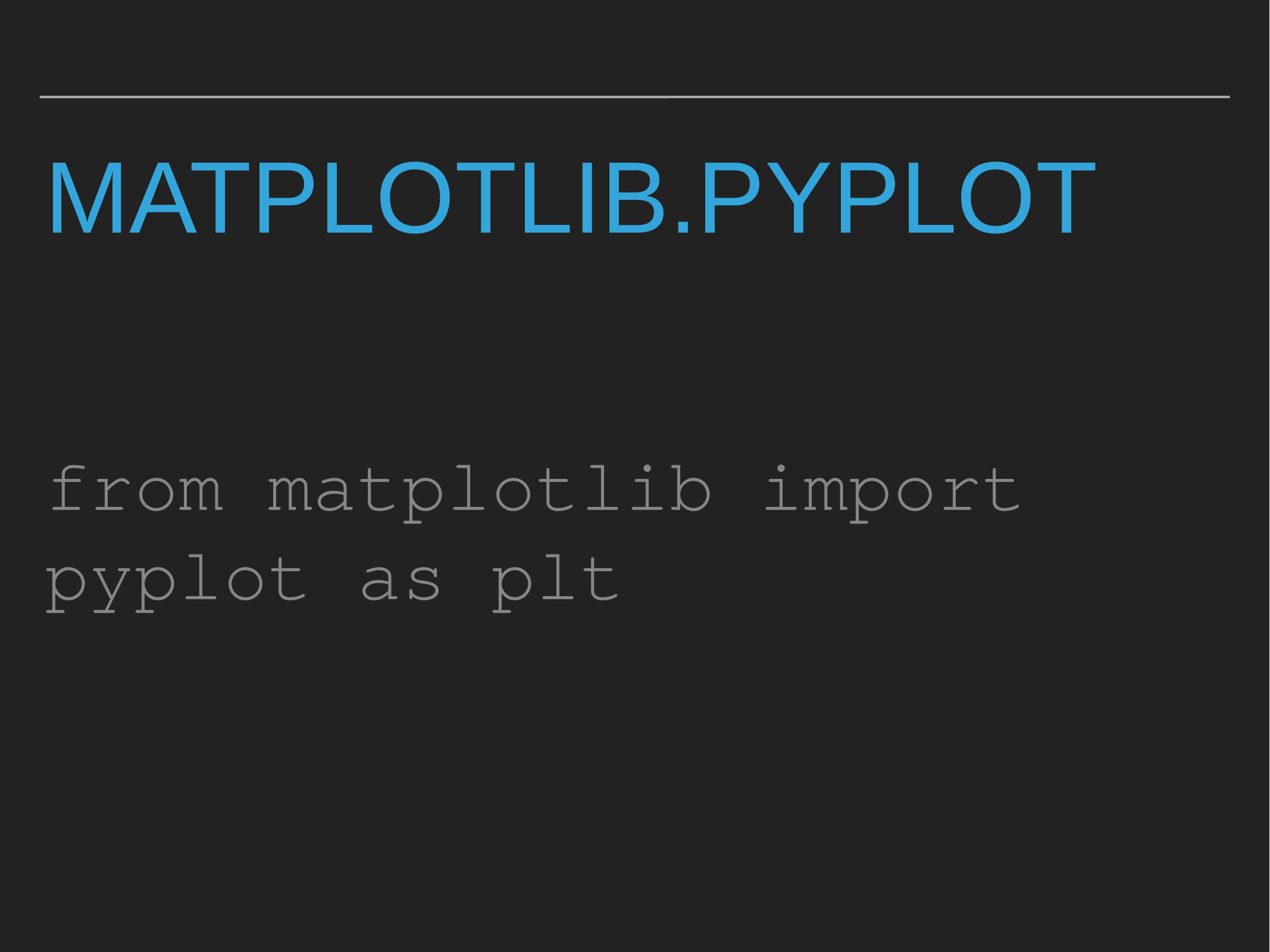

# matplotlib.Pyplot
from matplotlib import pyplot as plt